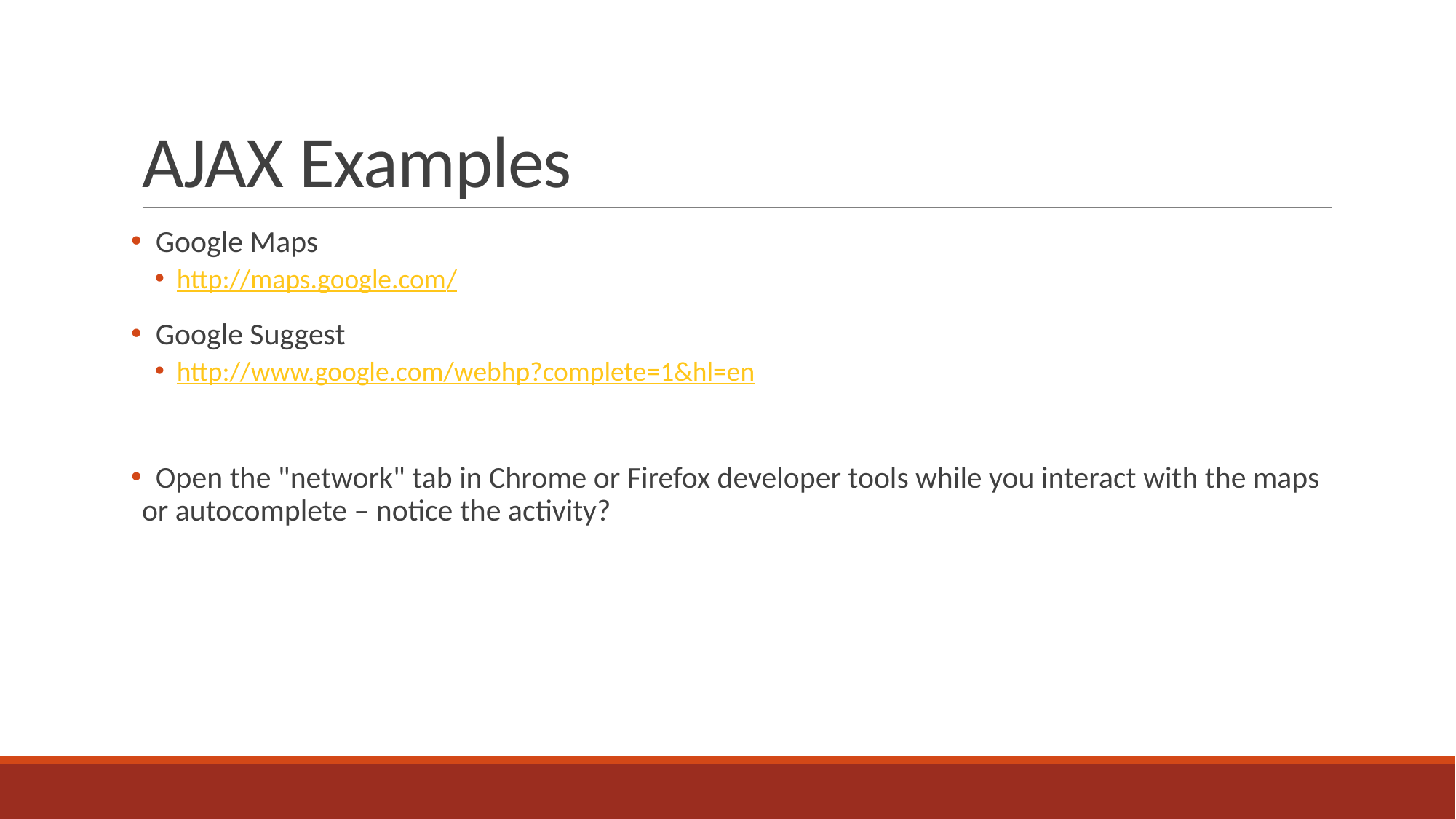

# AJAX Examples
  Google Maps
http://maps.google.com/
  Google Suggest
http://www.google.com/webhp?complete=1&hl=en

  Open the "network" tab in Chrome or Firefox developer tools while you interact with the maps or autocomplete – notice the activity?